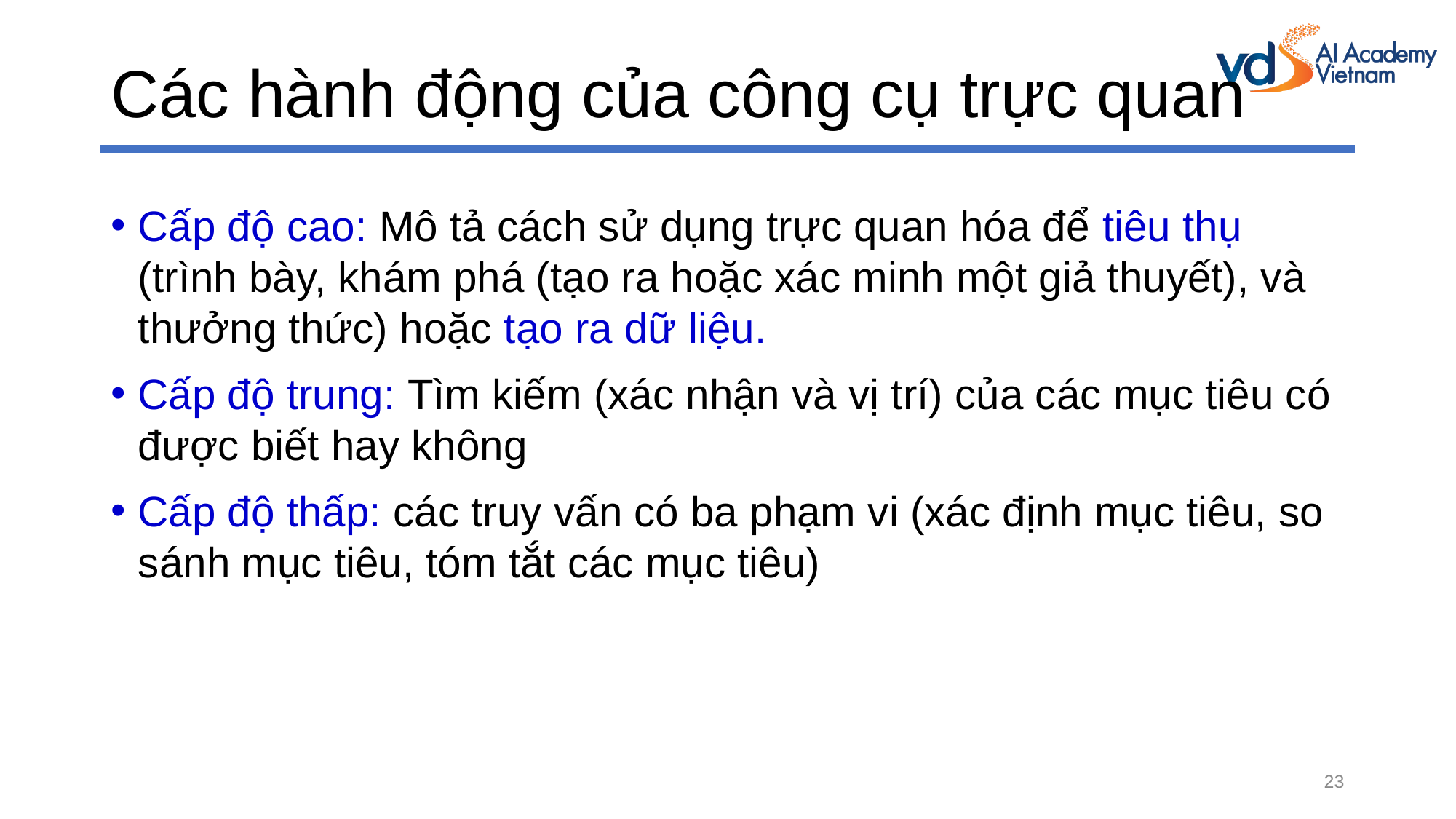

# Các hành động của công cụ trực quan
Cấp độ cao: Mô tả cách sử dụng trực quan hóa để tiêu thụ (trình bày, khám phá (tạo ra hoặc xác minh một giả thuyết), và thưởng thức) hoặc tạo ra dữ liệu.
Cấp độ trung: Tìm kiếm (xác nhận và vị trí) của các mục tiêu có được biết hay không
Cấp độ thấp: các truy vấn có ba phạm vi (xác định mục tiêu, so sánh mục tiêu, tóm tắt các mục tiêu)
23